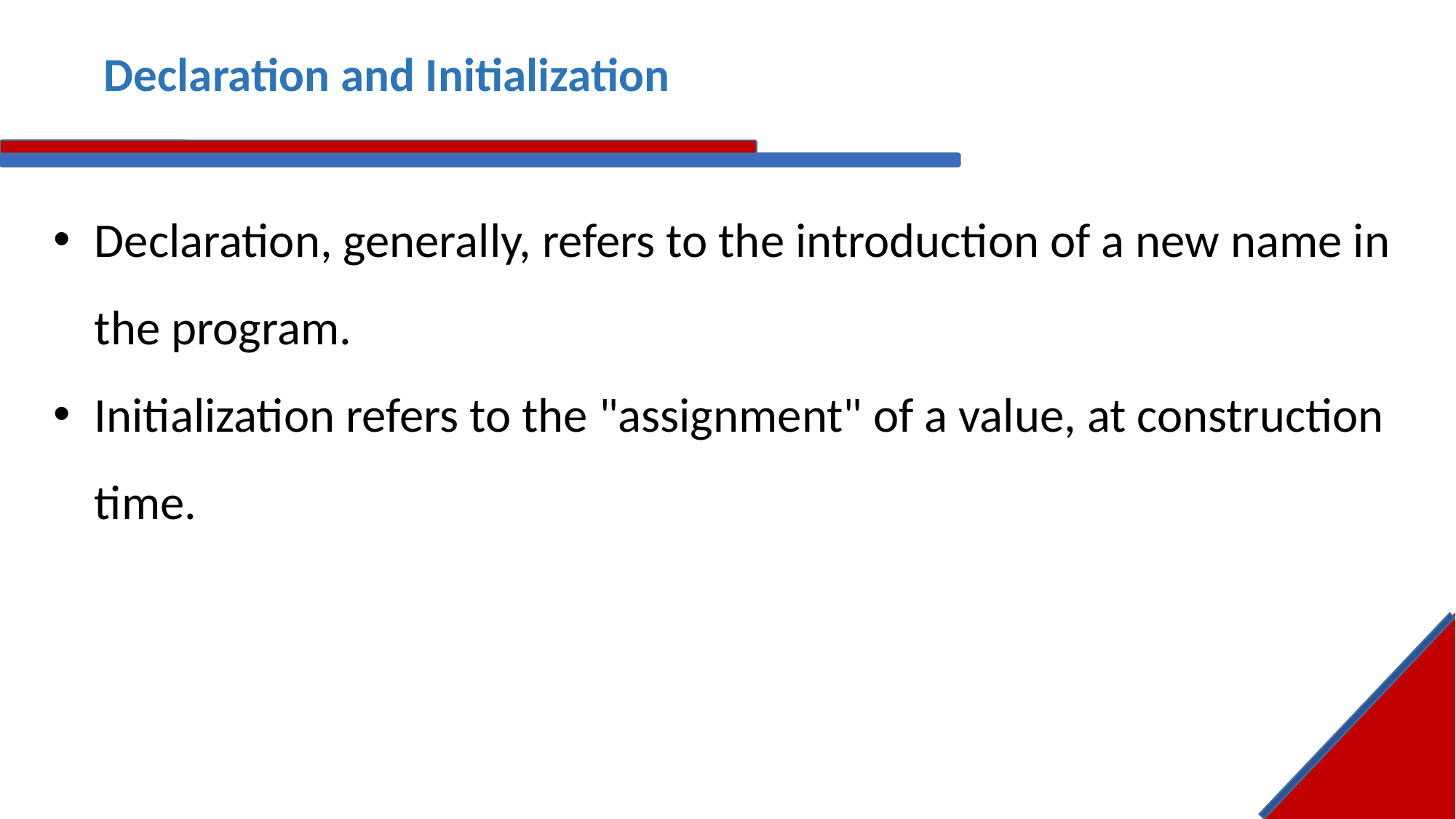

# Declaration and Initialization

Declaration, generally, refers to the introduction of a new name in the program.
Initialization refers to the "assignment" of a value, at construction time.